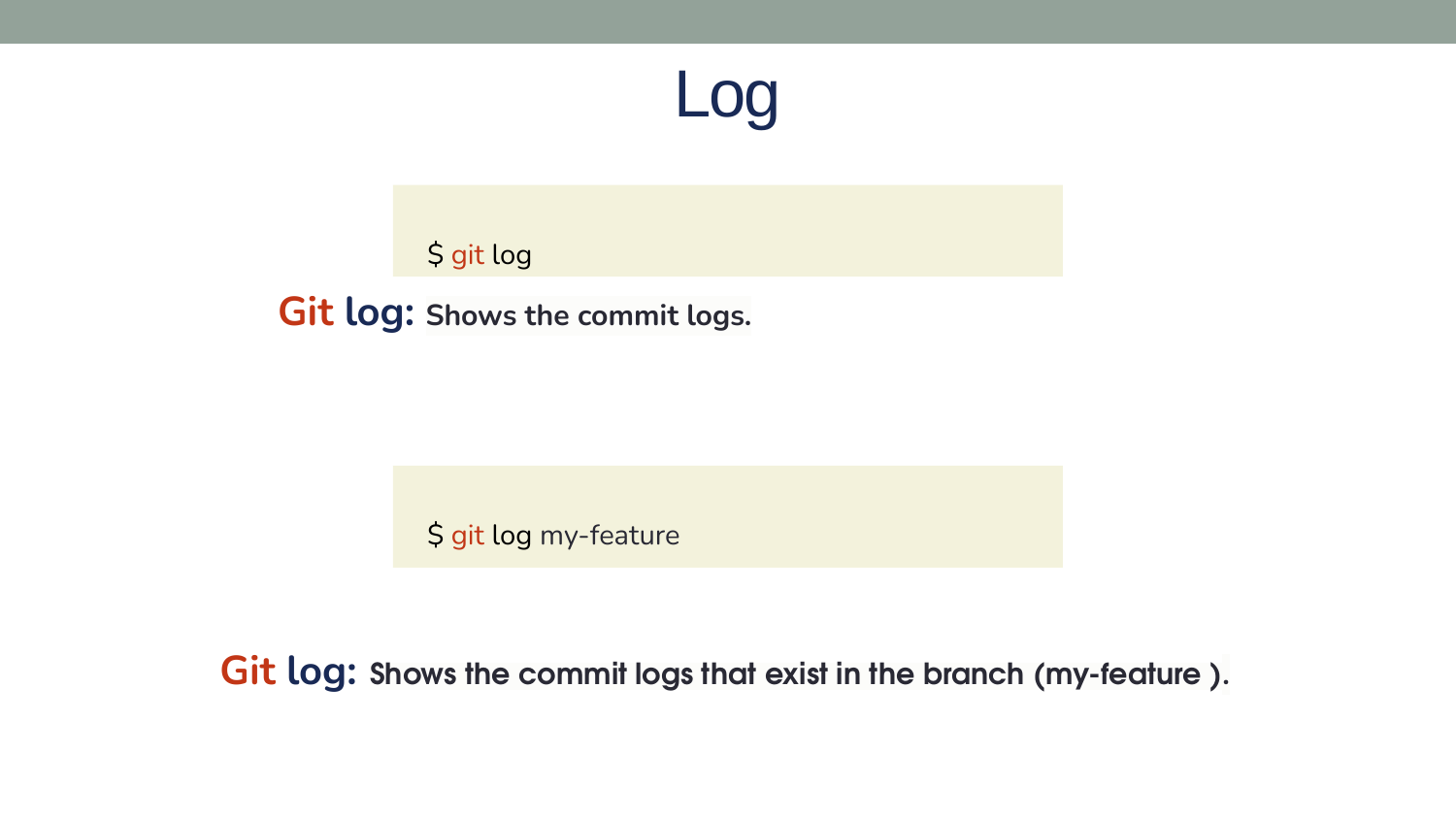

Log

$ git log
Git log: Shows the commit logs.

$ git log my-feature
Git log: Shows the commit logs that exist in the branch (my-feature ).